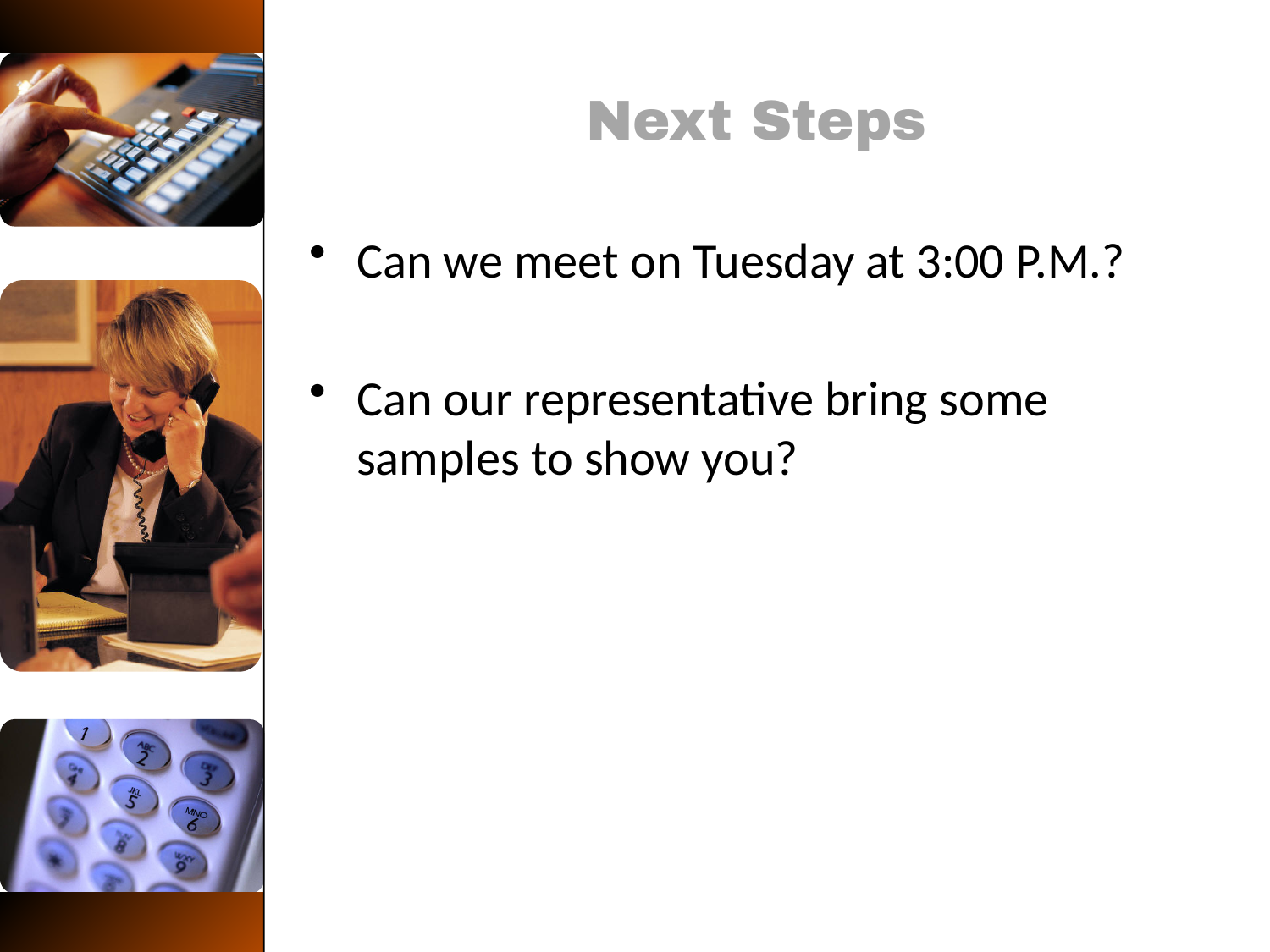

# Next Steps
Can we meet on Tuesday at 3:00 P.M.?

Can our representative bring some samples to show you?